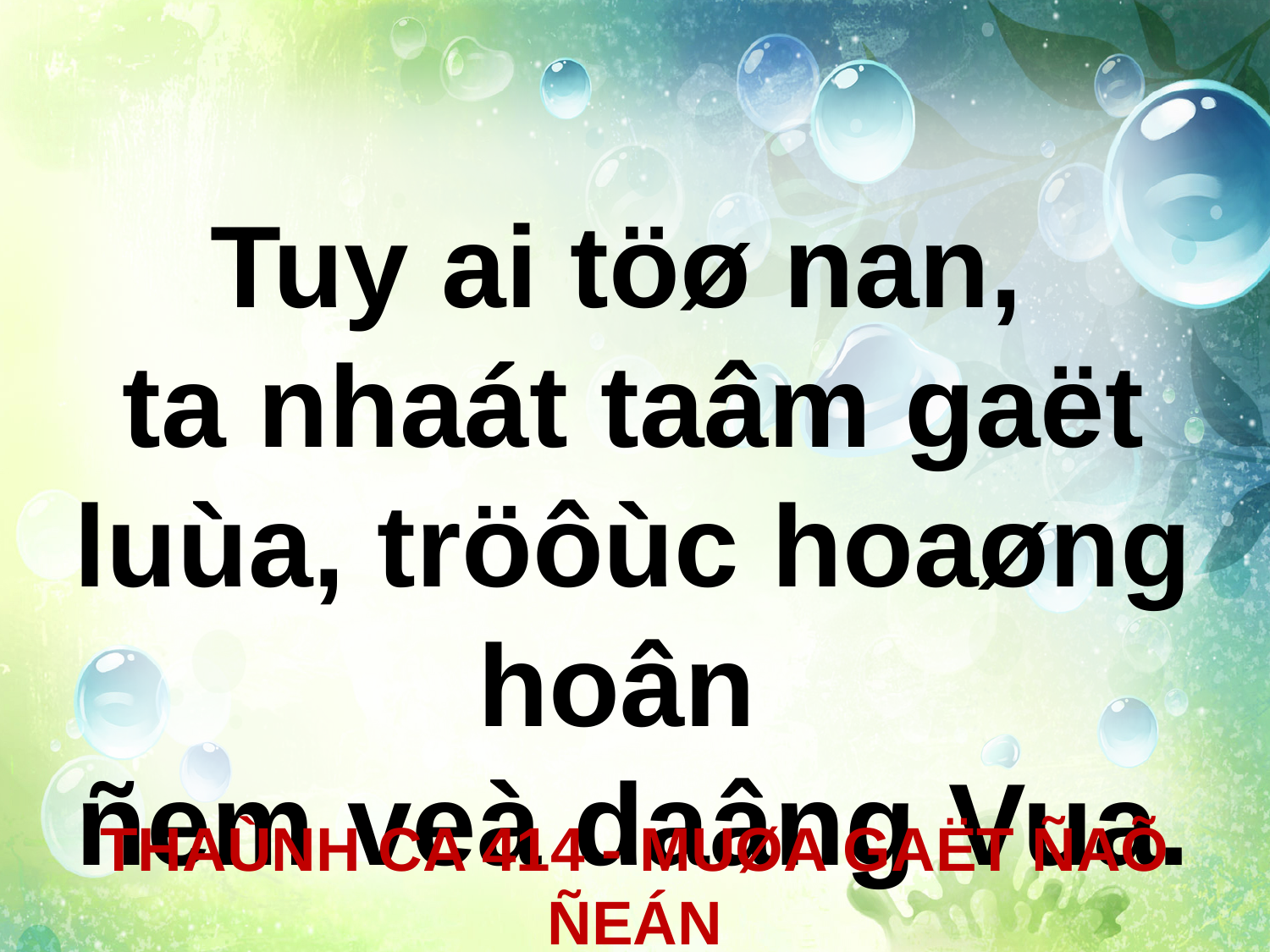

Tuy ai töø nan,
ta nhaát taâm gaët luùa, tröôùc hoaøng hoân
ñem veà daâng Vua.
THAÙNH CA 414 - MUØA GAËT ÑAÕ ÑEÁN